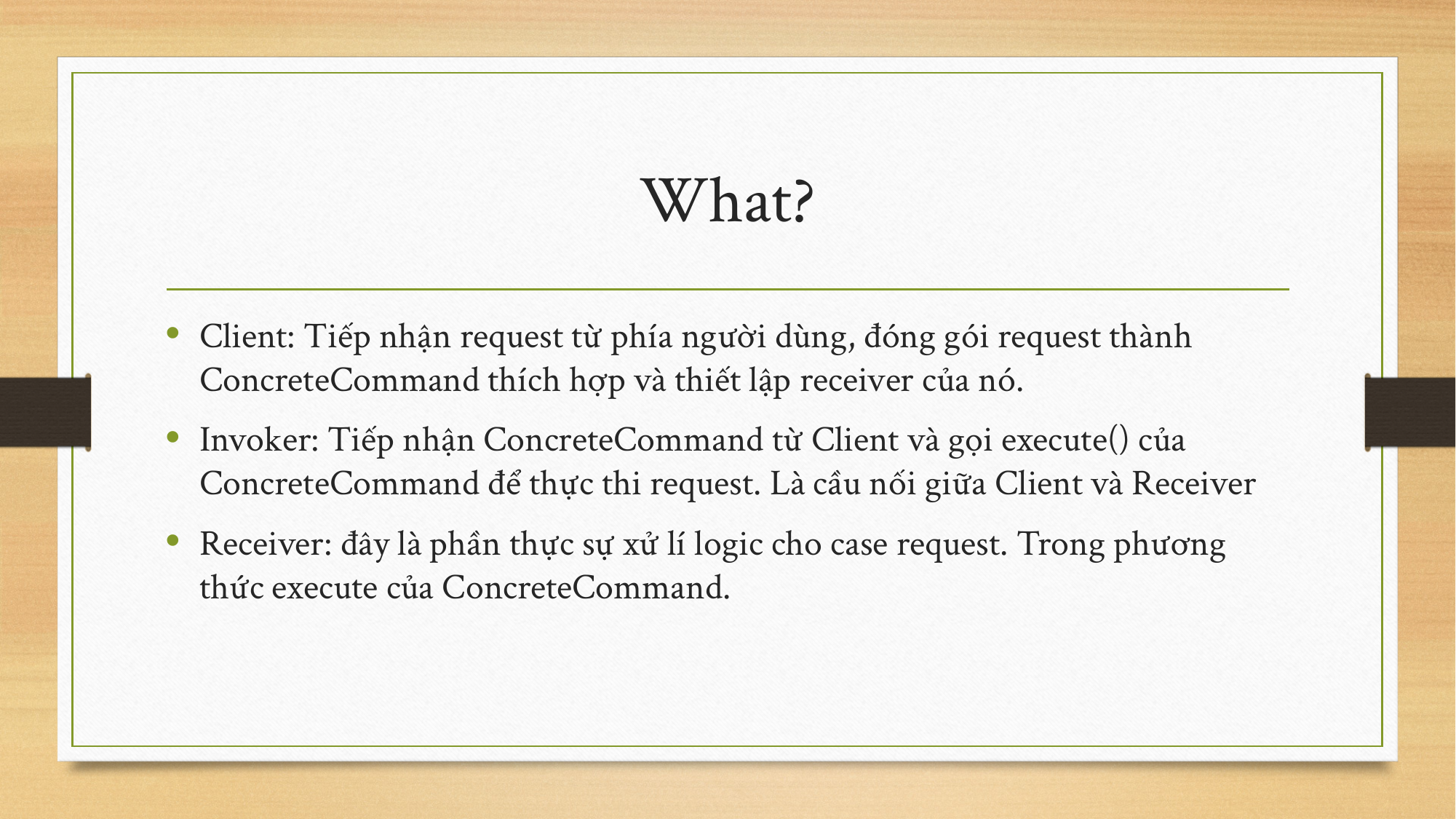

# What?
Client: Tiếp nhận request từ phía người dùng, đóng gói request thành ConcreteCommand thích hợp và thiết lập receiver của nó.
Invoker: Tiếp nhận ConcreteCommand từ Client và gọi execute() của ConcreteCommand để thực thi request. Là cầu nối giữa Client và Receiver
Receiver: đây là phần thực sự xử lí logic cho case request. Trong phương thức execute của ConcreteCommand.